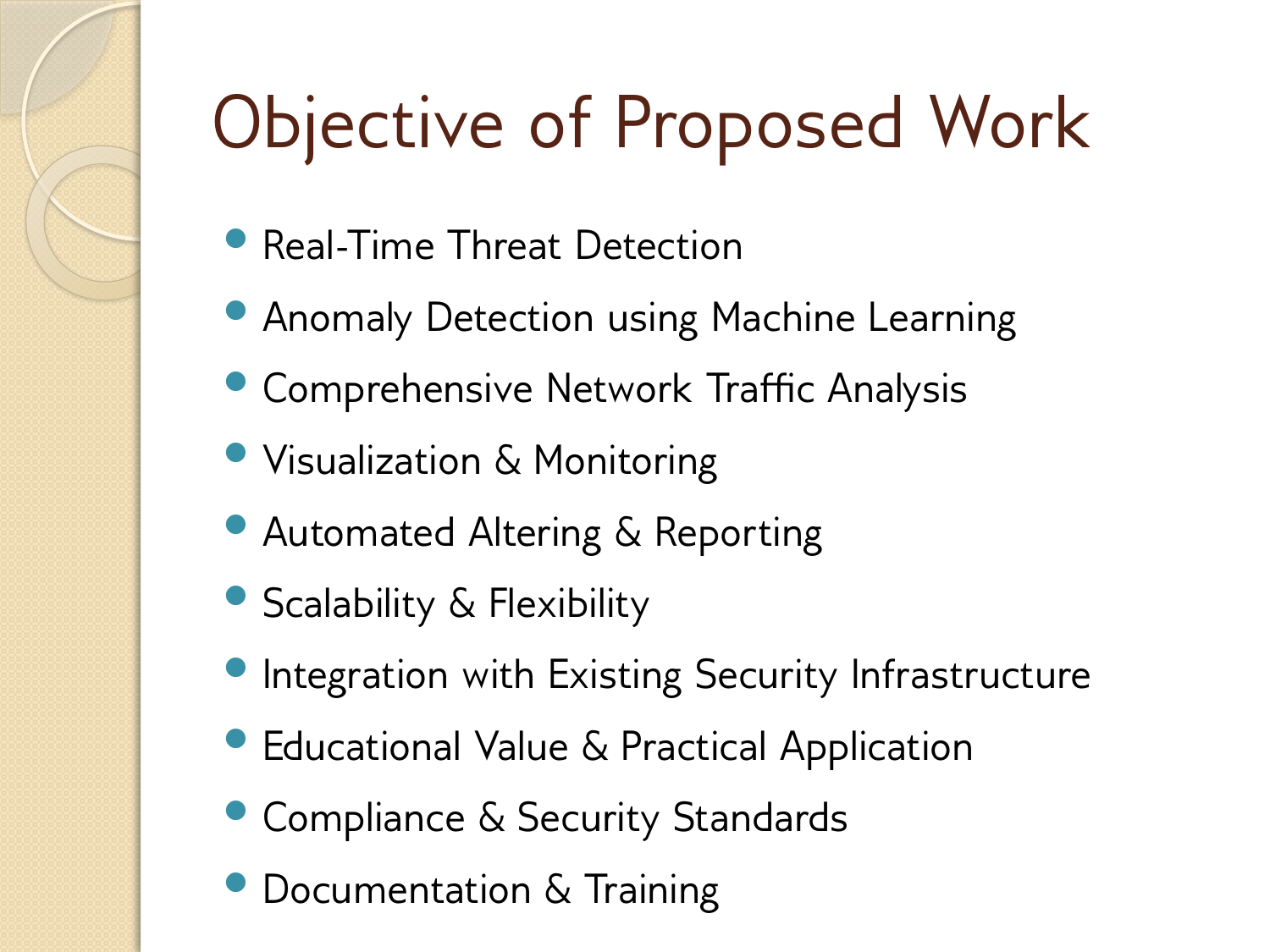

# Objective of Proposed Work
Real-Time Threat Detection
Anomaly Detection using Machine Learning
Comprehensive Network Traffic Analysis
Visualization & Monitoring
Automated Altering & Reporting
Scalability & Flexibility
Integration with Existing Security Infrastructure
Educational Value & Practical Application
Compliance & Security Standards
Documentation & Training